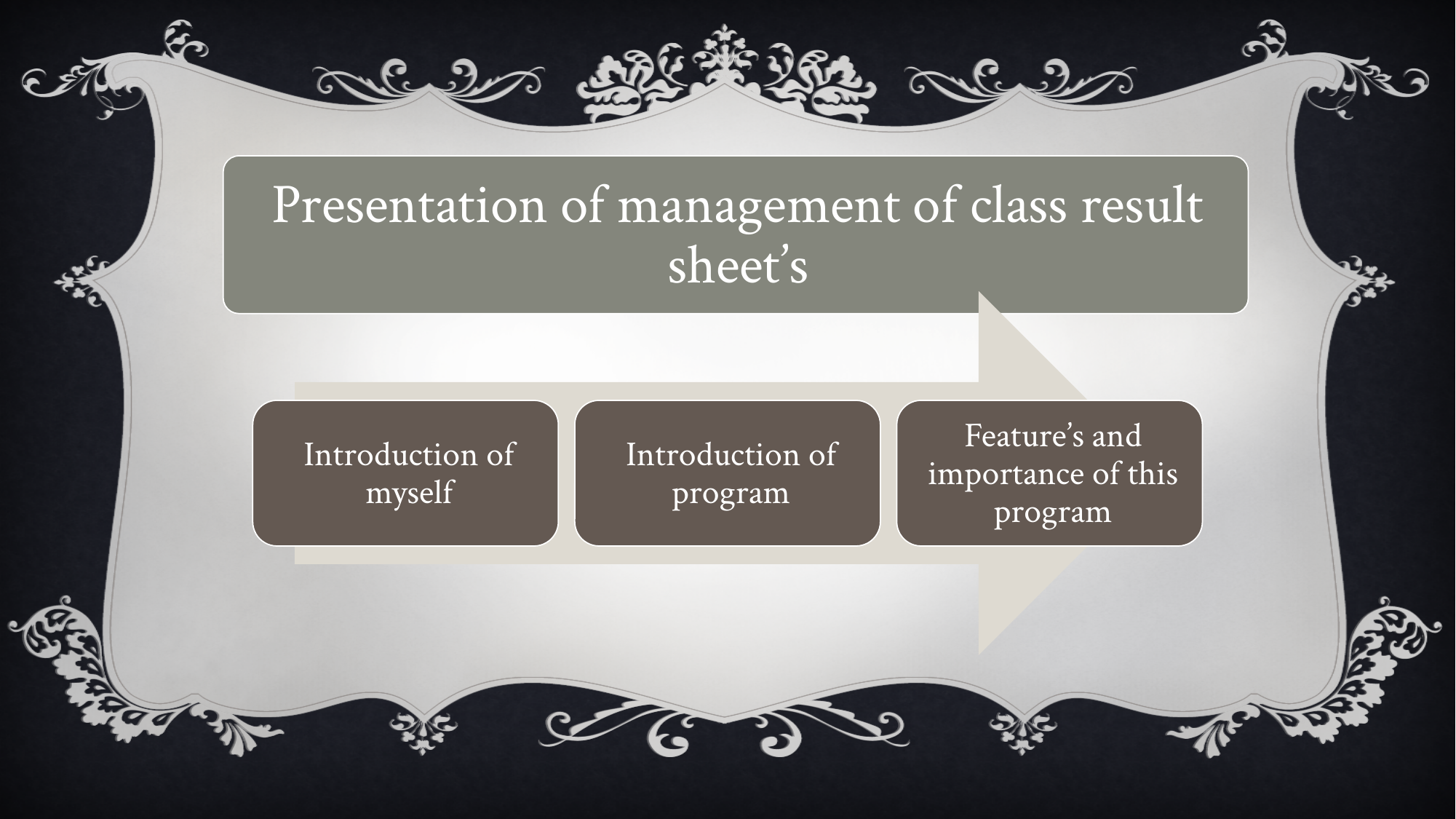

Presentation of management of class result sheet’s
Introduction of myself
Introduction of program
Feature’s and importance of this program